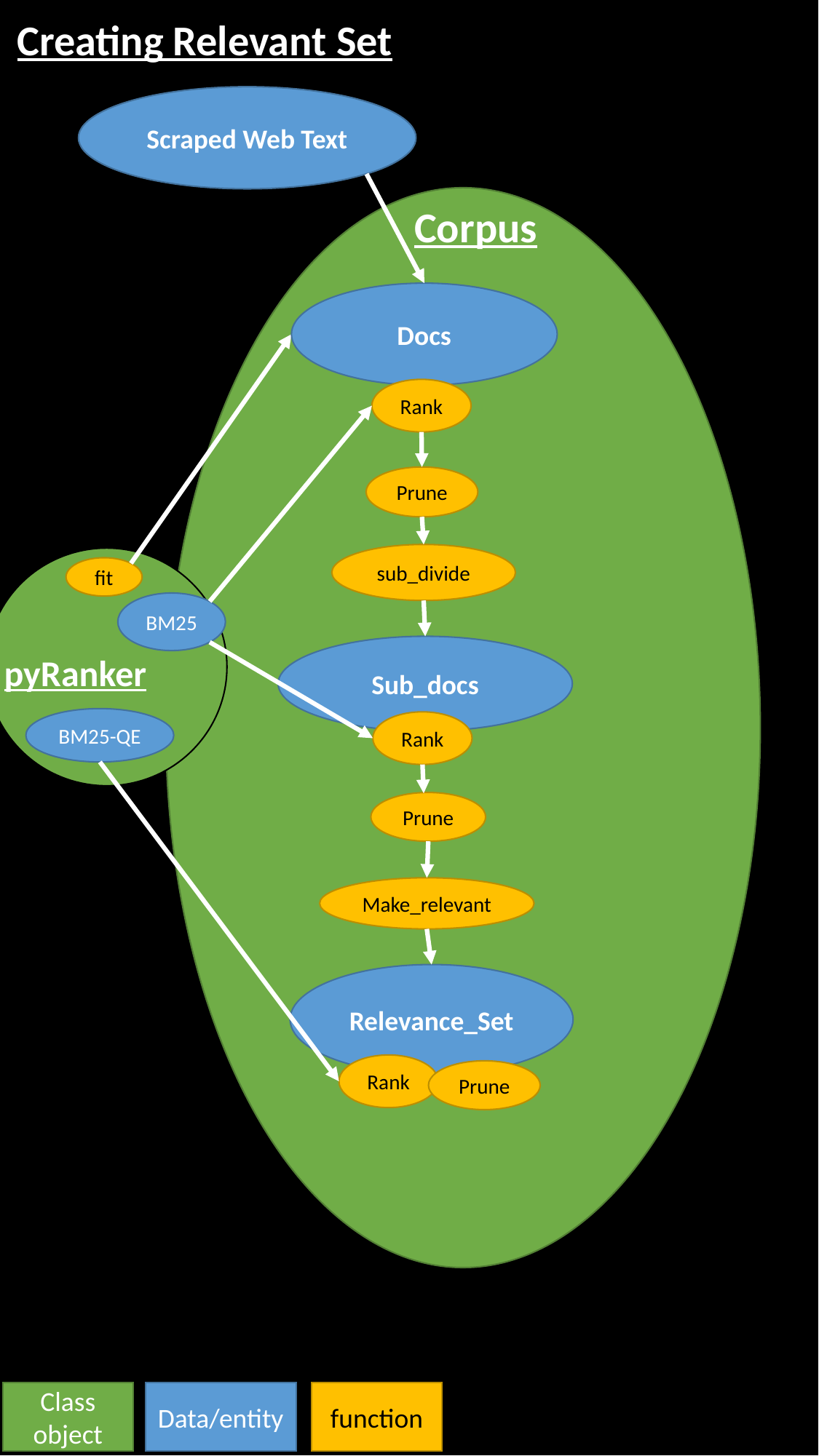

Creating Relevant Set

Corpus
Docs
Rank
Prune
sub_divide

fit
BM25
Sub_docs
pyRanker
BM25-QE
Rank
Prune
Make_relevant
Relevance_Set
Rank
Prune
Class object
Data/entity
function
Scraped Web Text